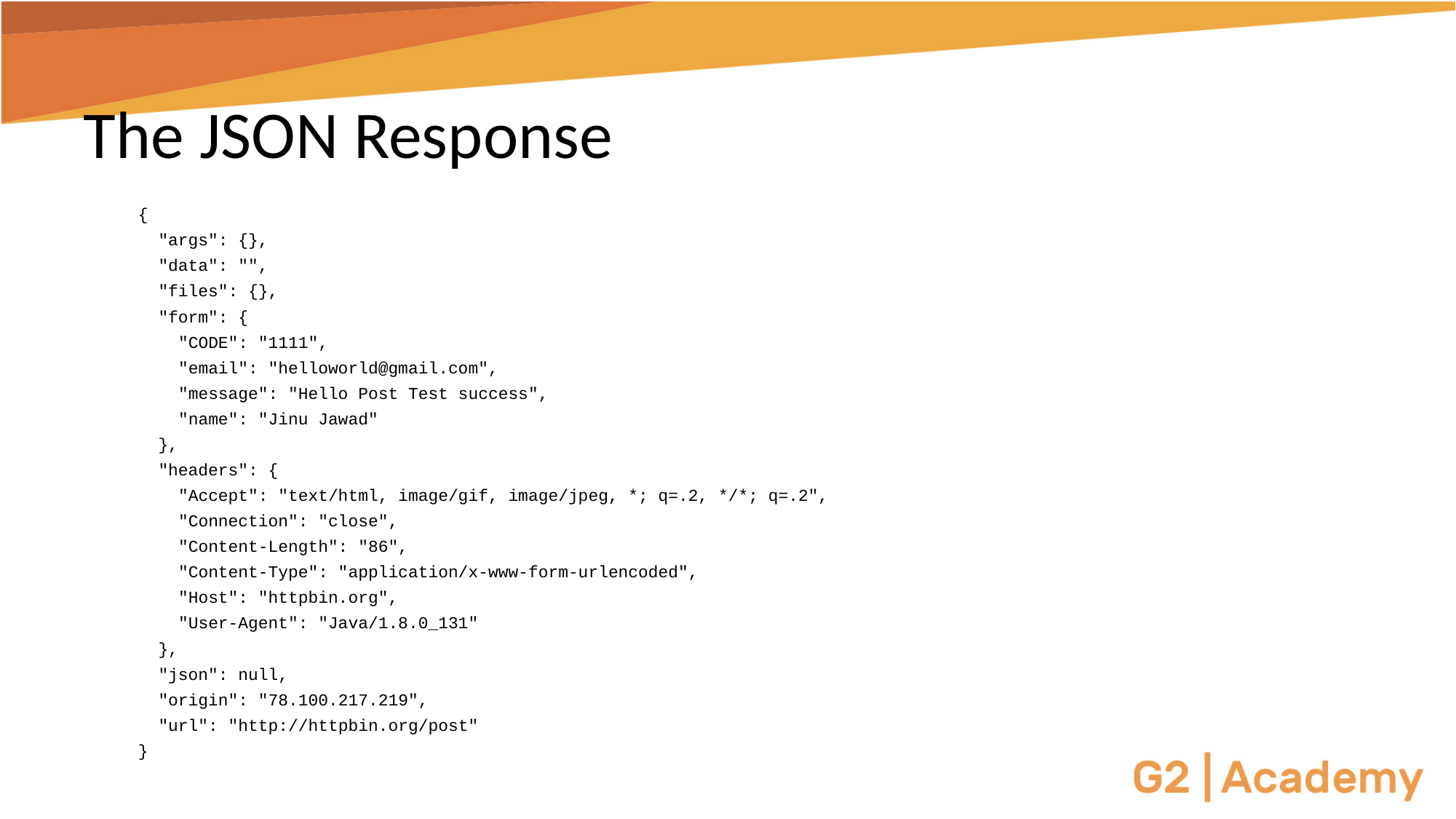

# The JSON Response
{
  "args": {},
  "data": "",
  "files": {},
  "form": {
    "CODE": "1111",
    "email": "helloworld@gmail.com",
    "message": "Hello Post Test success",
    "name": "Jinu Jawad"
  },
  "headers": {
    "Accept": "text/html, image/gif, image/jpeg, *; q=.2, */*; q=.2",
    "Connection": "close",
    "Content-Length": "86",
    "Content-Type": "application/x-www-form-urlencoded",
    "Host": "httpbin.org",
    "User-Agent": "Java/1.8.0_131"
  },
  "json": null,
  "origin": "78.100.217.219",
  "url": "http://httpbin.org/post"
}